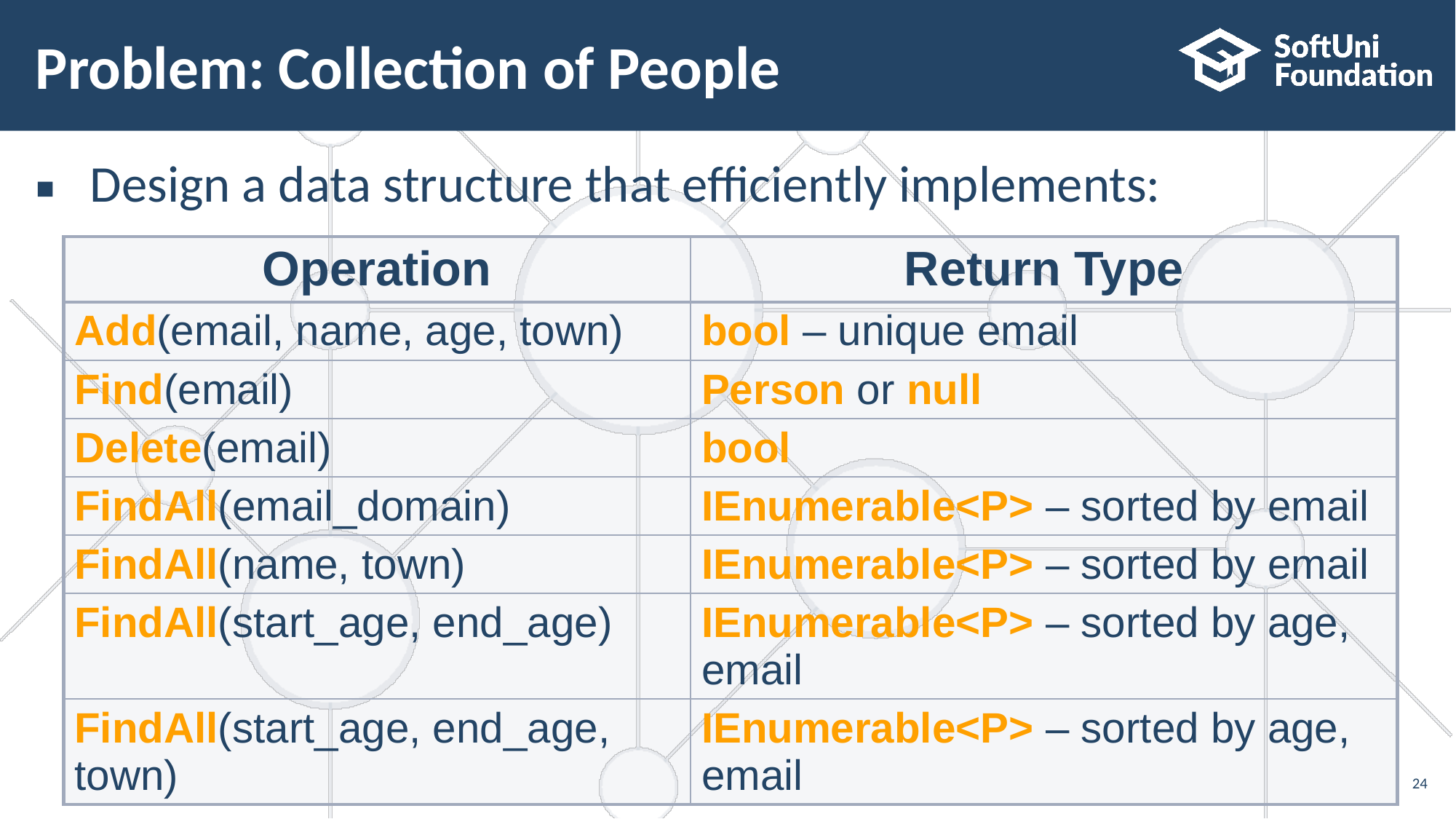

# Problem: Collection of People
Design a data structure that efficiently implements:
| Operation | Return Type |
| --- | --- |
| Add(email, name, age, town) | bool – unique email |
| Find(email) | Person or null |
| Delete(email) | bool |
| FindAll(email\_domain) | IEnumerable<P> – sorted by email |
| FindAll(name, town) | IEnumerable<P> – sorted by email |
| FindAll(start\_age, end\_age) | IEnumerable<P> – sorted by age, email |
| FindAll(start\_age, end\_age, town) | IEnumerable<P> – sorted by age, email |
24